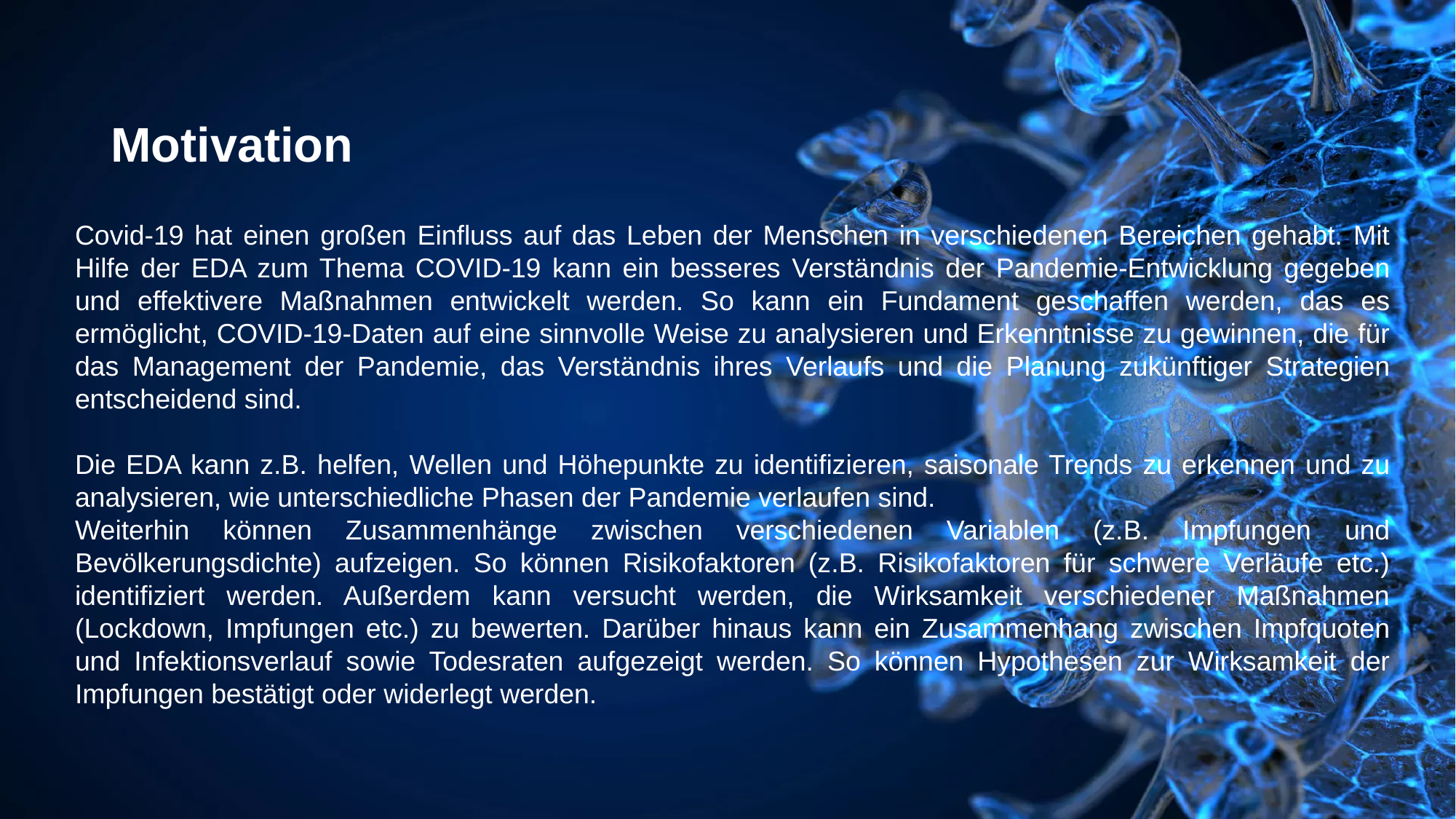

# Motivation
Covid-19 hat einen großen Einfluss auf das Leben der Menschen in verschiedenen Bereichen gehabt. Mit Hilfe der EDA zum Thema COVID-19 kann ein besseres Verständnis der Pandemie-Entwicklung gegeben und effektivere Maßnahmen entwickelt werden. So kann ein Fundament geschaffen werden, das es ermöglicht, COVID-19-Daten auf eine sinnvolle Weise zu analysieren und Erkenntnisse zu gewinnen, die für das Management der Pandemie, das Verständnis ihres Verlaufs und die Planung zukünftiger Strategien entscheidend sind.

Die EDA kann z.B. helfen, Wellen und Höhepunkte zu identifizieren, saisonale Trends zu erkennen und zu analysieren, wie unterschiedliche Phasen der Pandemie verlaufen sind.
Weiterhin können Zusammenhänge zwischen verschiedenen Variablen (z.B. Impfungen und Bevölkerungsdichte) aufzeigen. So können Risikofaktoren (z.B. Risikofaktoren für schwere Verläufe etc.) identifiziert werden. Außerdem kann versucht werden, die Wirksamkeit verschiedener Maßnahmen (Lockdown, Impfungen etc.) zu bewerten. Darüber hinaus kann ein Zusammenhang zwischen Impfquoten und Infektionsverlauf sowie Todesraten aufgezeigt werden. So können Hypothesen zur Wirksamkeit der Impfungen bestätigt oder widerlegt werden.